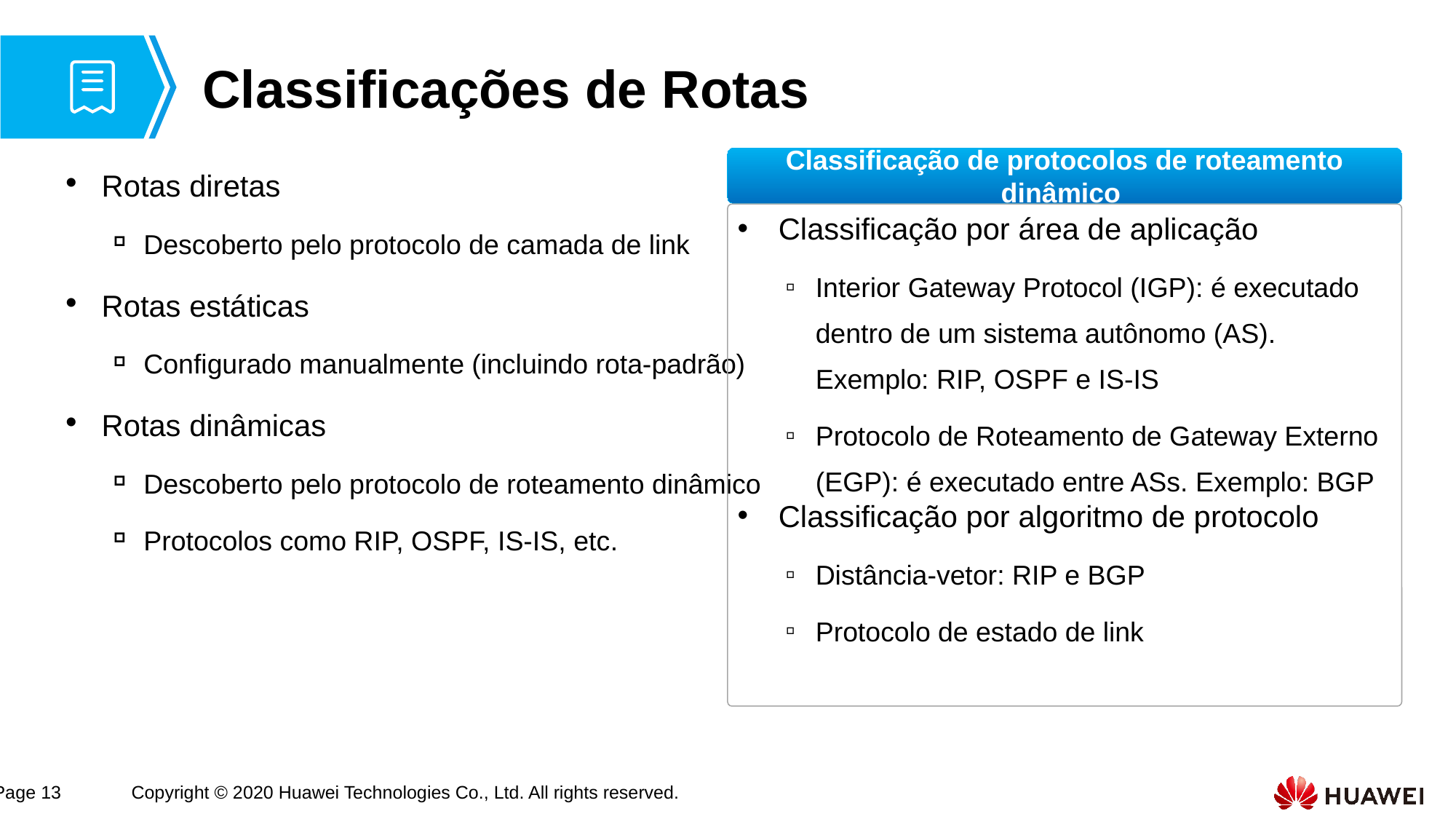

# Classificações de Rotas

Rotas diretas
Descoberto pelo protocolo de camada de link
Rotas estáticas
Configurado manualmente (incluindo rota-padrão)
Rotas dinâmicas
Descoberto pelo protocolo de roteamento dinâmico
Protocolos como RIP, OSPF, IS-IS, etc.
Classificação de protocolos de roteamento dinâmico
Classificação por área de aplicação
Interior Gateway Protocol (IGP): é executado dentro de um sistema autônomo (AS). Exemplo: RIP, OSPF e IS-IS
Protocolo de Roteamento de Gateway Externo (EGP): é executado entre ASs. Exemplo: BGP
Classificação por algoritmo de protocolo
Distância-vetor: RIP e BGP
Protocolo de estado de link